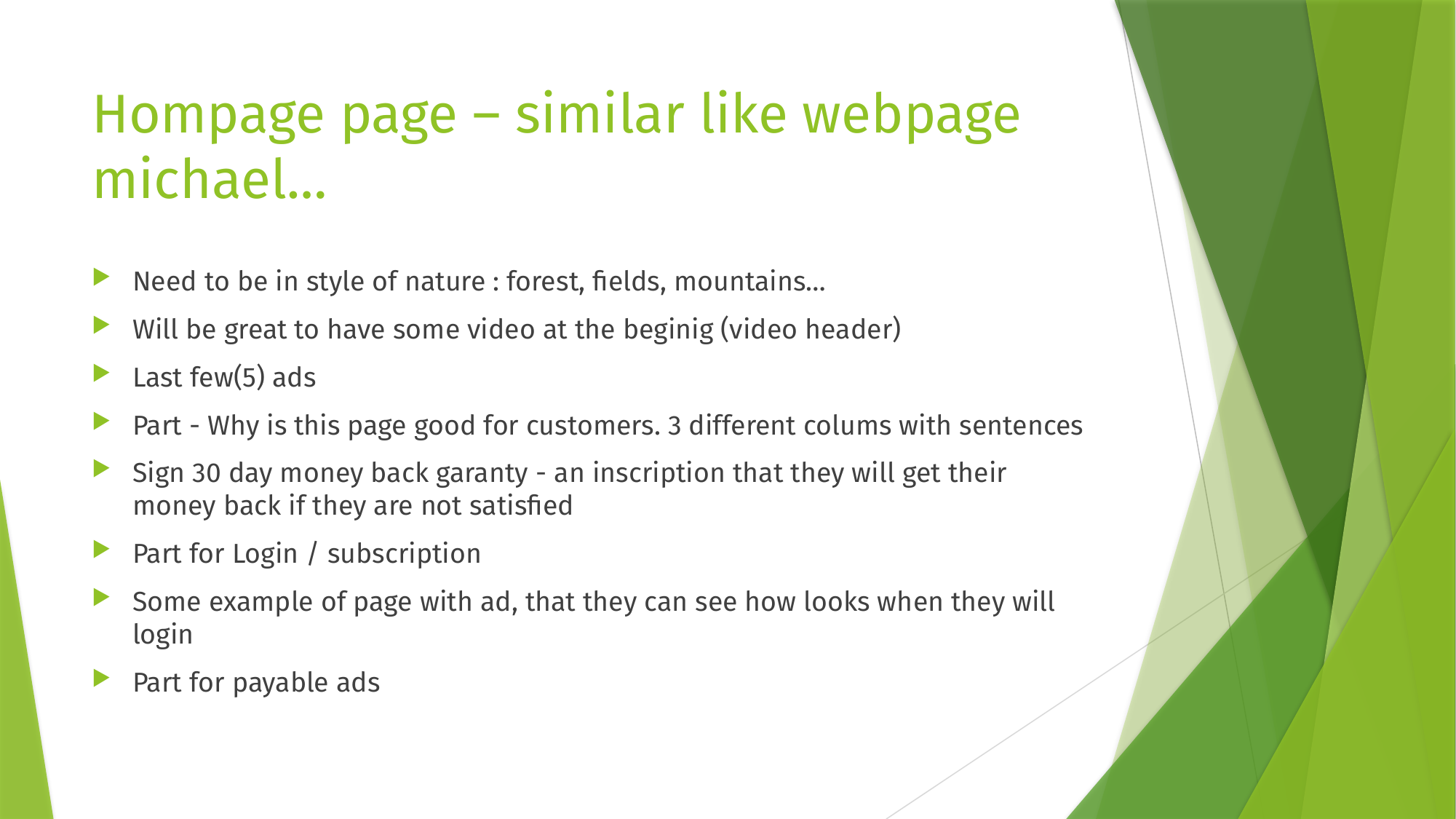

# Hompage page – similar like webpage michael…
Need to be in style of nature : forest, fields, mountains…
Will be great to have some video at the beginig (video header)
Last few(5) ads
Part - Why is this page good for customers. 3 different colums with sentences
Sign 30 day money back garanty - an inscription that they will get their money back if they are not satisfied
Part for Login / subscription
Some example of page with ad, that they can see how looks when they will login
Part for payable ads